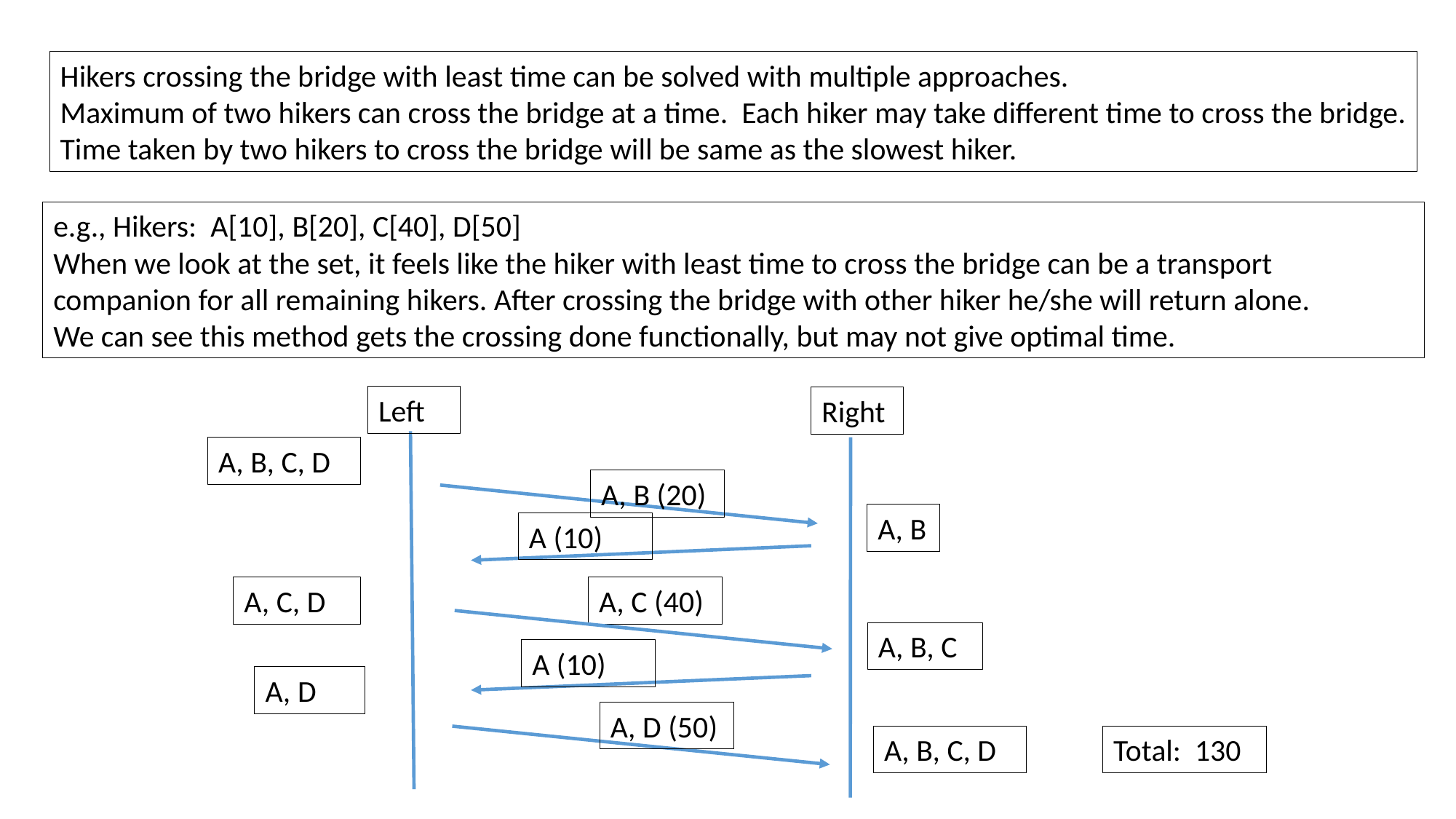

Hikers crossing the bridge with least time can be solved with multiple approaches.
Maximum of two hikers can cross the bridge at a time.  Each hiker may take different time to cross the bridge.
Time taken by two hikers to cross the bridge will be same as the slowest hiker.
e.g., Hikers:  A[10], B[20], C[40], D[50]
When we look at the set, it feels like the hiker with least time to cross the bridge can be a transport companion for all remaining hikers. After crossing the bridge with other hiker he/she will return alone.
We can see this method gets the crossing done functionally, but may not give optimal time.
Left
Right
A, B, C, D
A, B (20)
A, B
A (10)
A, C (40)
A, C, D
A, B, C
A (10)
A, D
A, D (50)
A, B, C, D
Total:  130